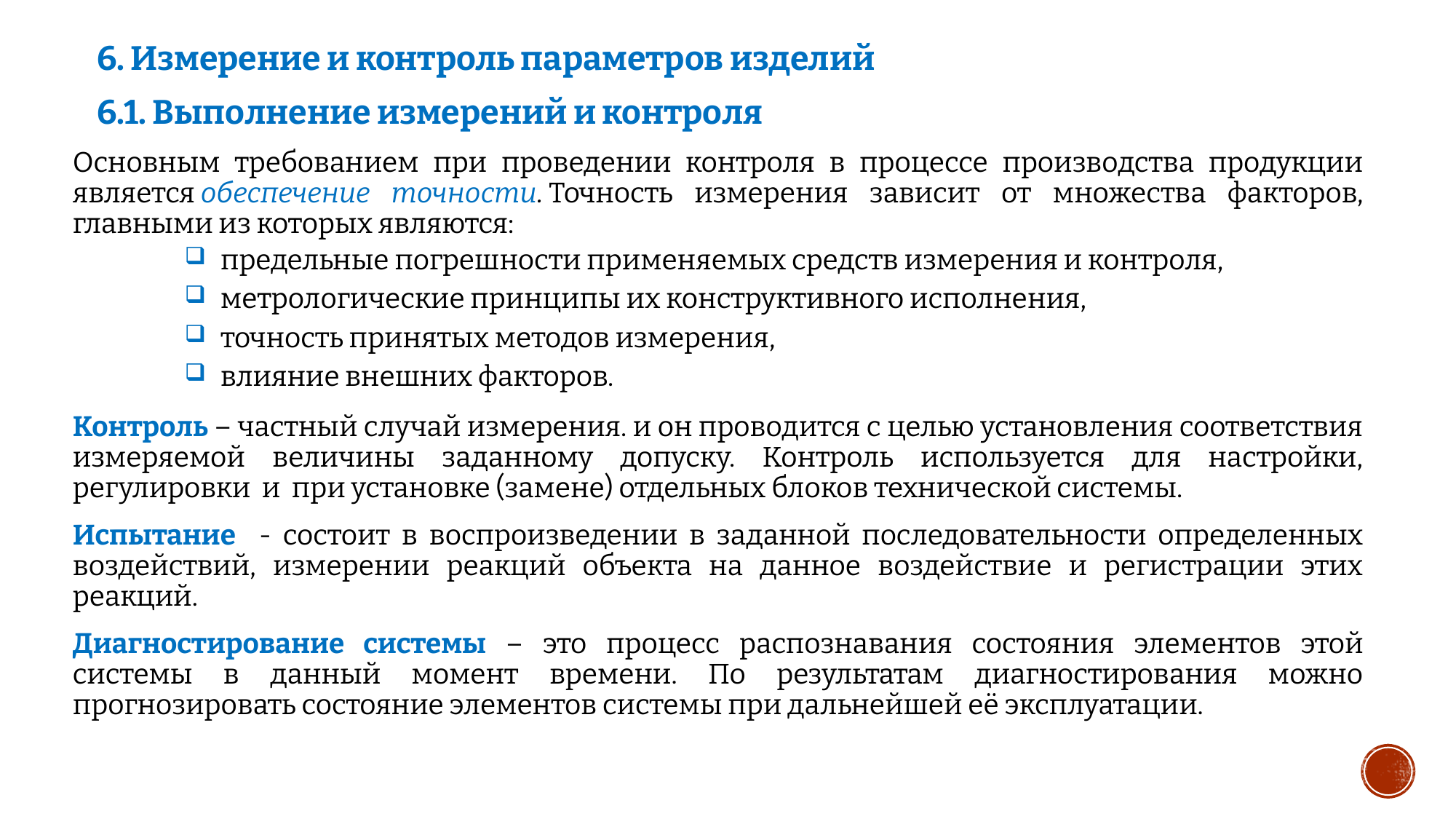

#
    6. Измерение и контроль параметров изделий
    6.1. Выполнение измерений и контроля
Основным требованием при проведении контроля в процессе производства продукции является обеспечение точности. Точность измерения зависит от множества факторов, главными из которых являются:
 предельные погрешности применяемых средств измерения и контроля,
 метрологические принципы их конструктивного исполнения,
 точность принятых методов измерения,
 влияние внешних факторов.
Контроль – частный случай измерения. и он проводится с целью установления соответствия измеряемой величины заданному допуску. Контроль используется для настройки, регулировки  и  при установке (замене) отдельных блоков технической системы.
Испытание  - состоит в воспроизведении в заданной последовательности определенных воздействий, измерении реакций объекта на данное воздействие и регистрации этих реакций.
Диагностирование системы – это процесс распознавания состояния элементов этой системы в данный момент времени. По результатам диагностирования можно прогнозировать состояние элементов системы при дальнейшей её эксплуатации.